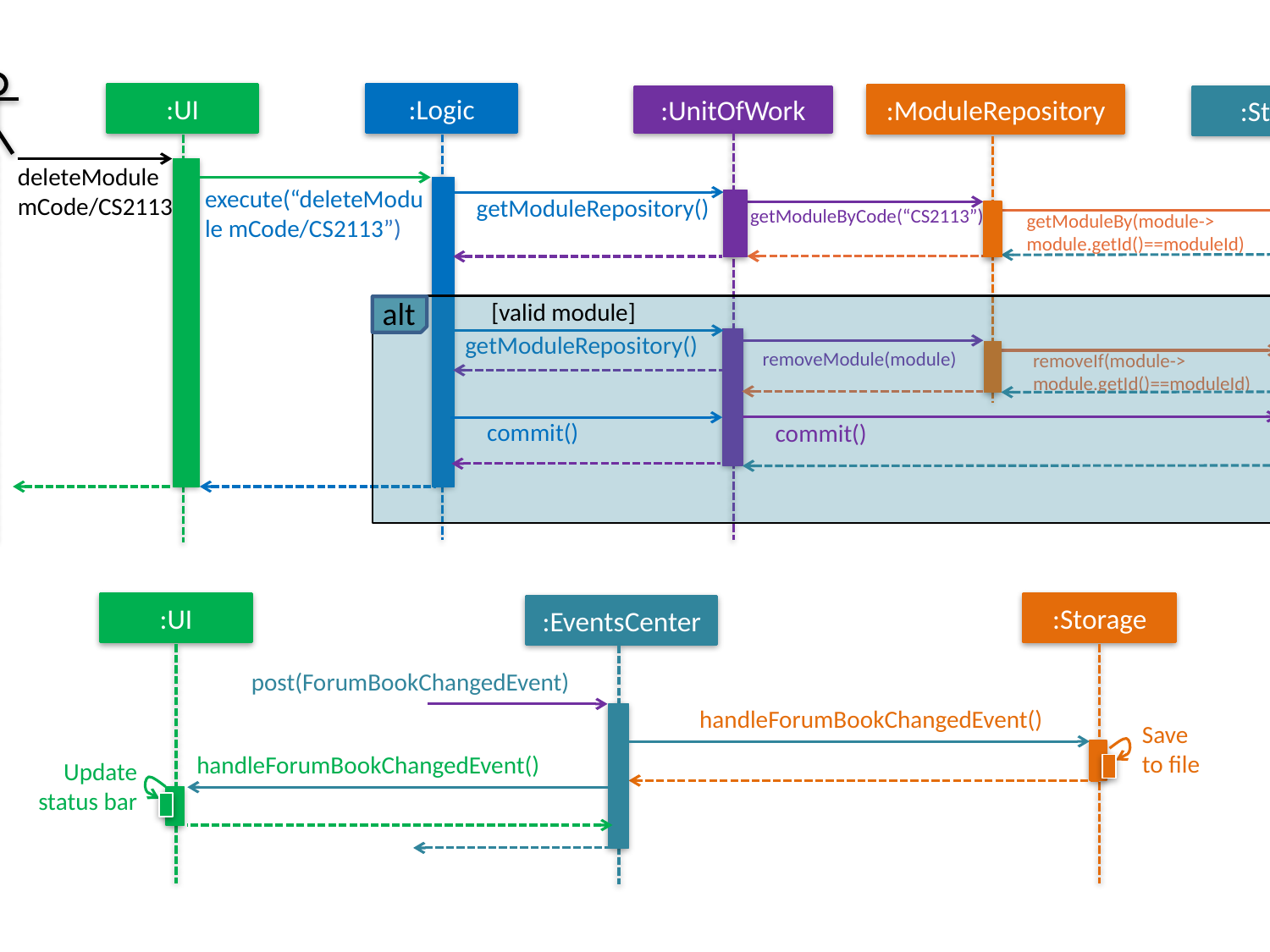

:Logic
:UI
:ModuleRepository
:UnitOfWork
:Storage

deleteModule
mCode/CS2113

execute(“deleteModule mCode/CS2113”)

getModuleRepository()

getModuleByCode(“CS2113”)
getModuleBy(module-> module.getId()==moduleId)

alt
[valid module]

getModuleRepository()

removeModule(module)
removeIf(module-> module.getId()==moduleId)

commit()

commit()
:UI
:Storage
:EventsCenter
post(ForumBookChangedEvent)
handleForumBookChangedEvent()

Save
to file

handleForumBookChangedEvent()
Update status bar